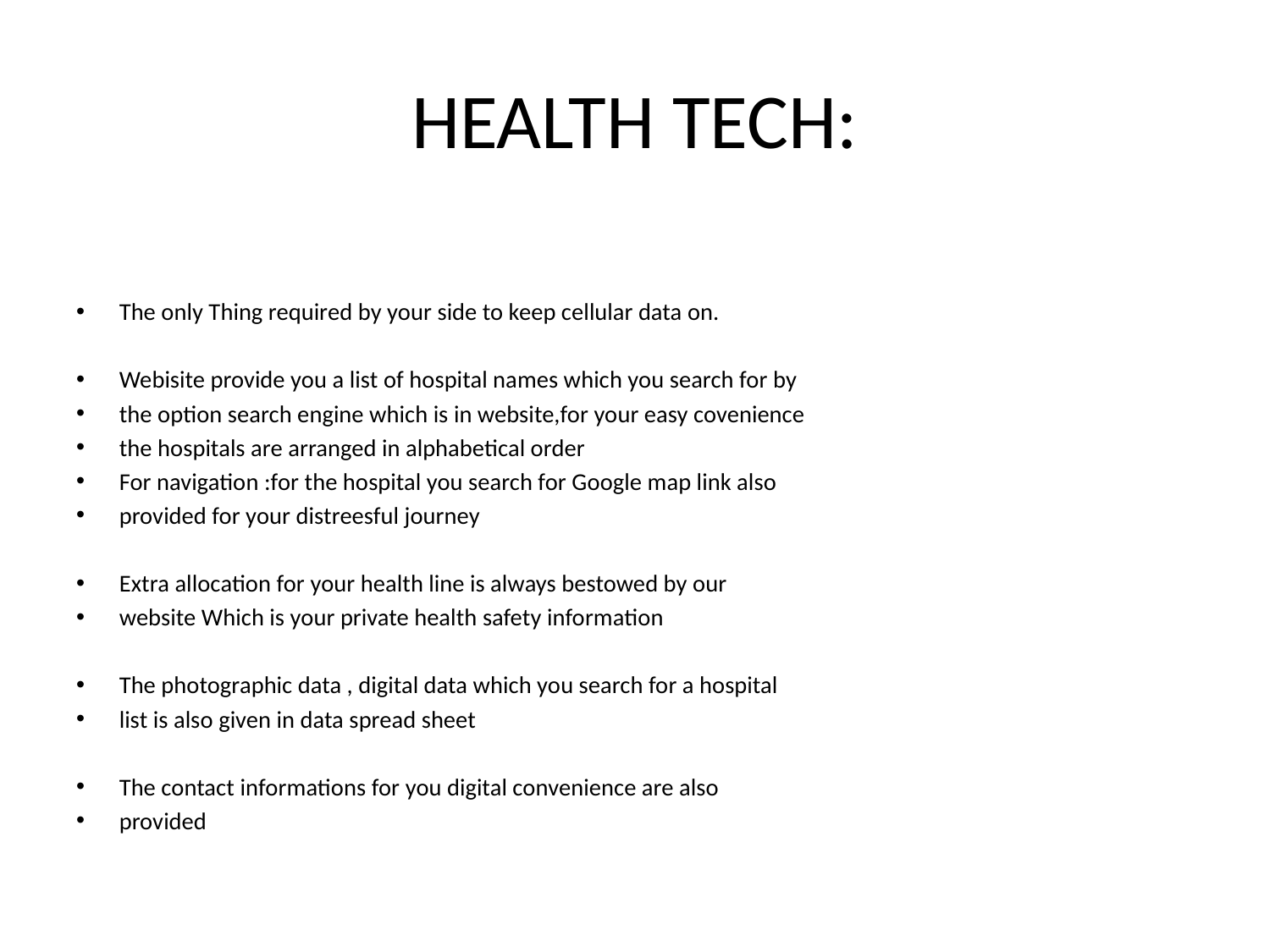

# HEALTH TECH:

The only Thing required by your side to keep cellular data on.

Webisite provide you a list of hospital names which you search for by
the option search engine which is in website,for your easy covenience
the hospitals are arranged in alphabetical order
For navigation :for the hospital you search for Google map link also
provided for your distreesful journey

Extra allocation for your health line is always bestowed by our
website Which is your private health safety information

The photographic data , digital data which you search for a hospital
list is also given in data spread sheet

The contact informations for you digital convenience are also
provided